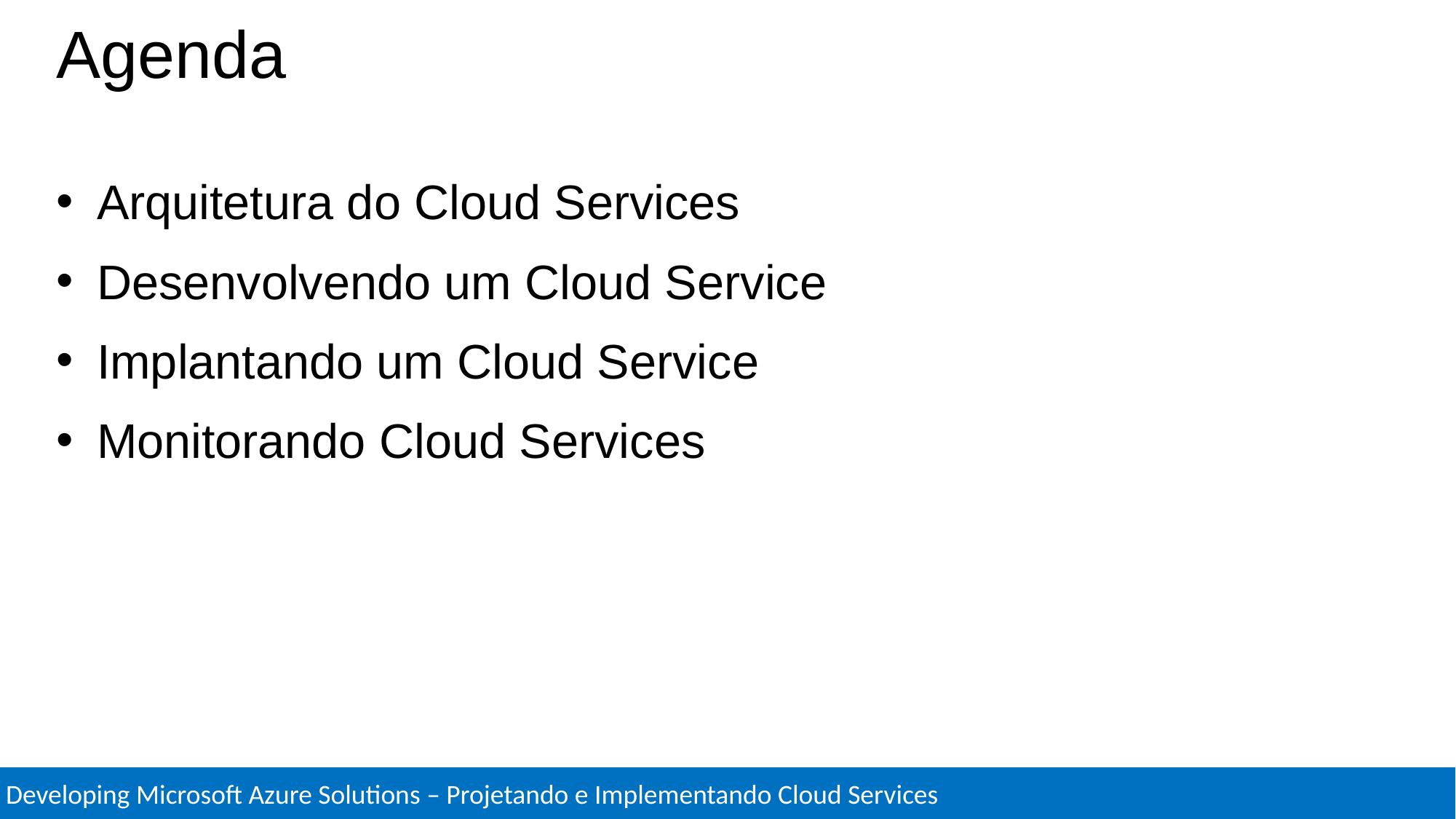

# Agenda
Arquitetura do Cloud Services
Desenvolvendo um Cloud Service
Implantando um Cloud Service
Monitorando Cloud Services